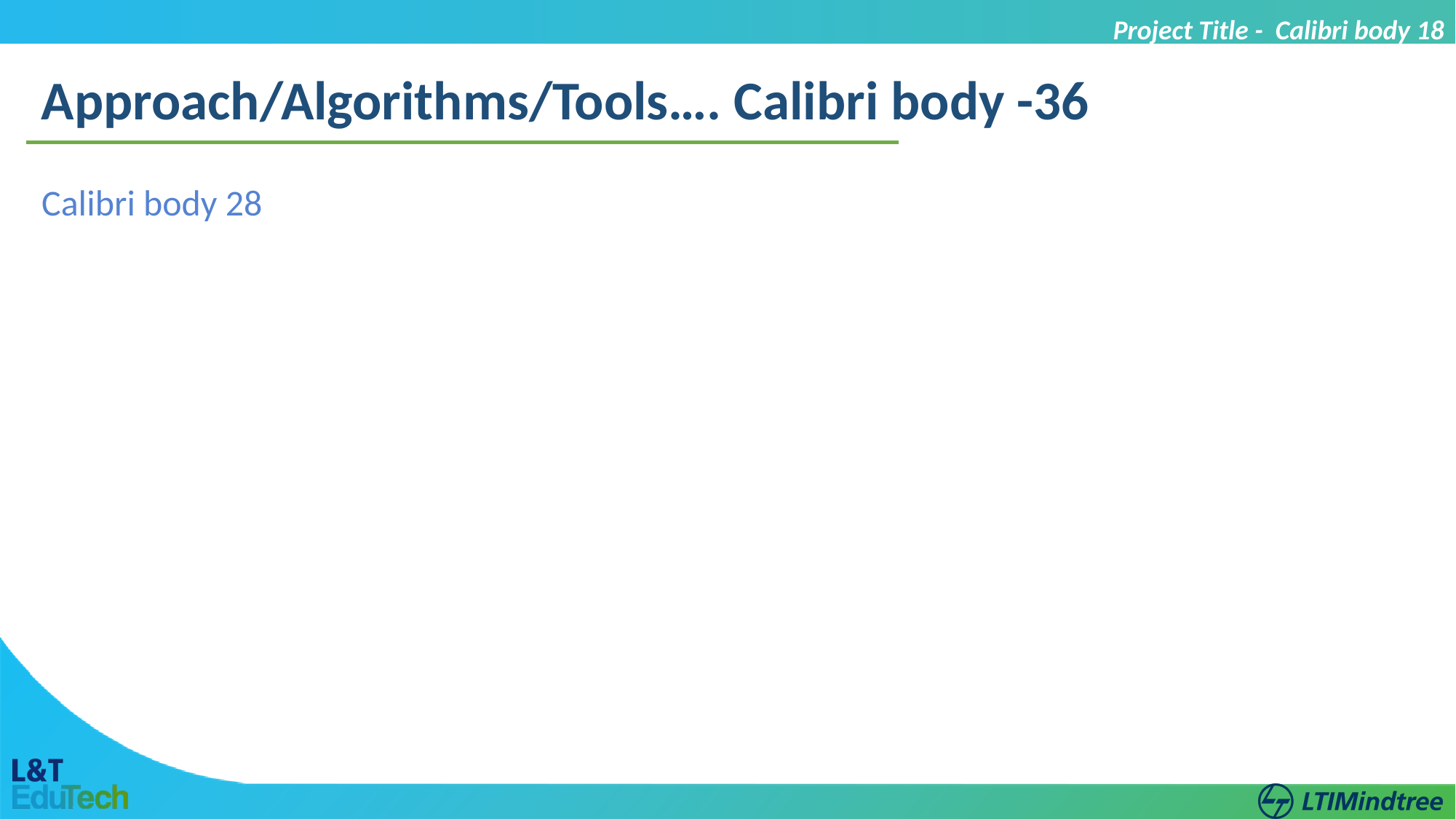

Project Title -  Calibri body 18

Approach/Algorithms/Tools…. Calibri body -36
Calibri body 28